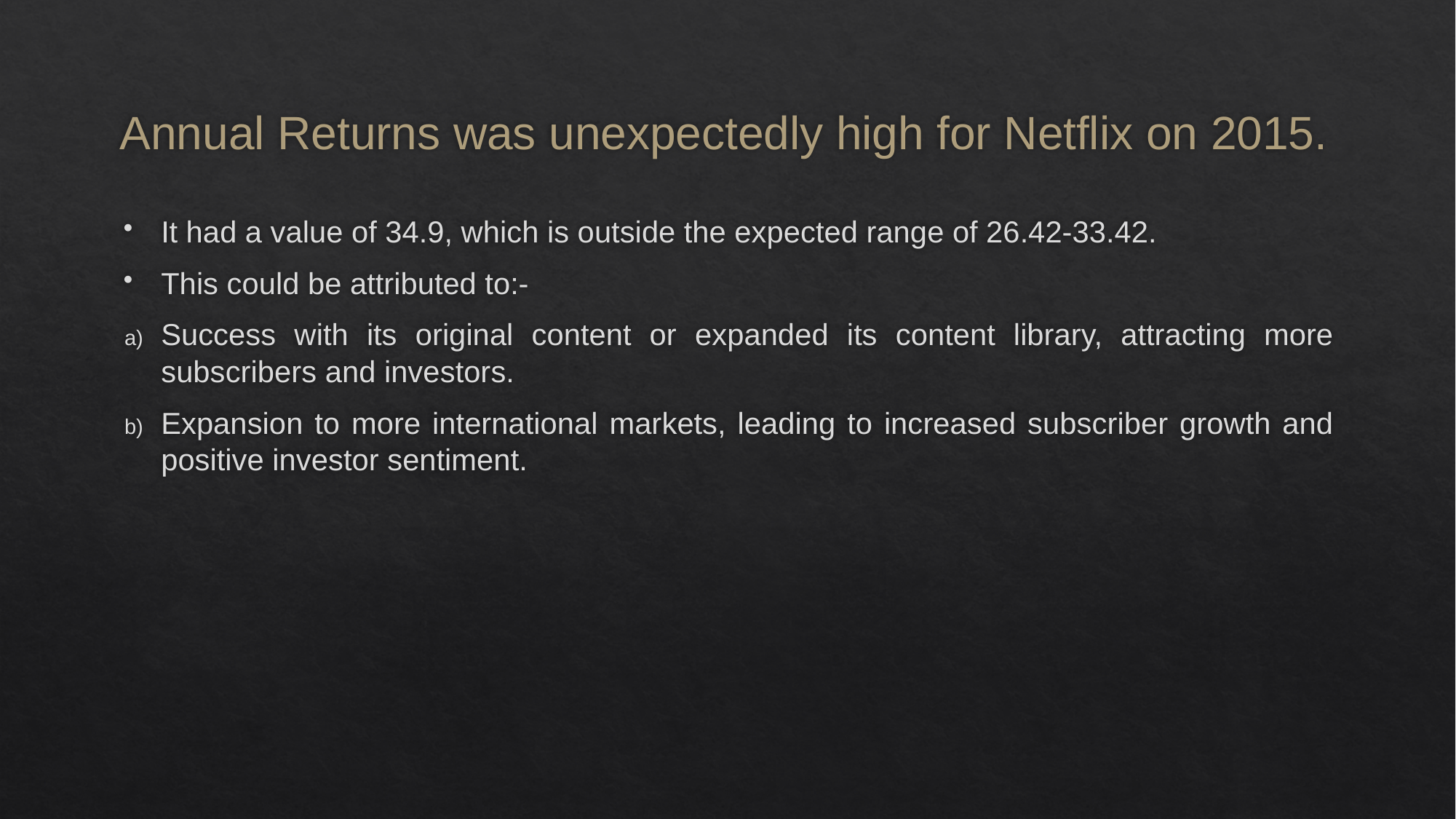

# Annual Returns was unexpectedly high for Netflix on 2015.
It had a value of 34.9, which is outside the expected range of 26.42-33.42.
This could be attributed to:-
Success with its original content or expanded its content library, attracting more subscribers and investors.
Expansion to more international markets, leading to increased subscriber growth and positive investor sentiment.